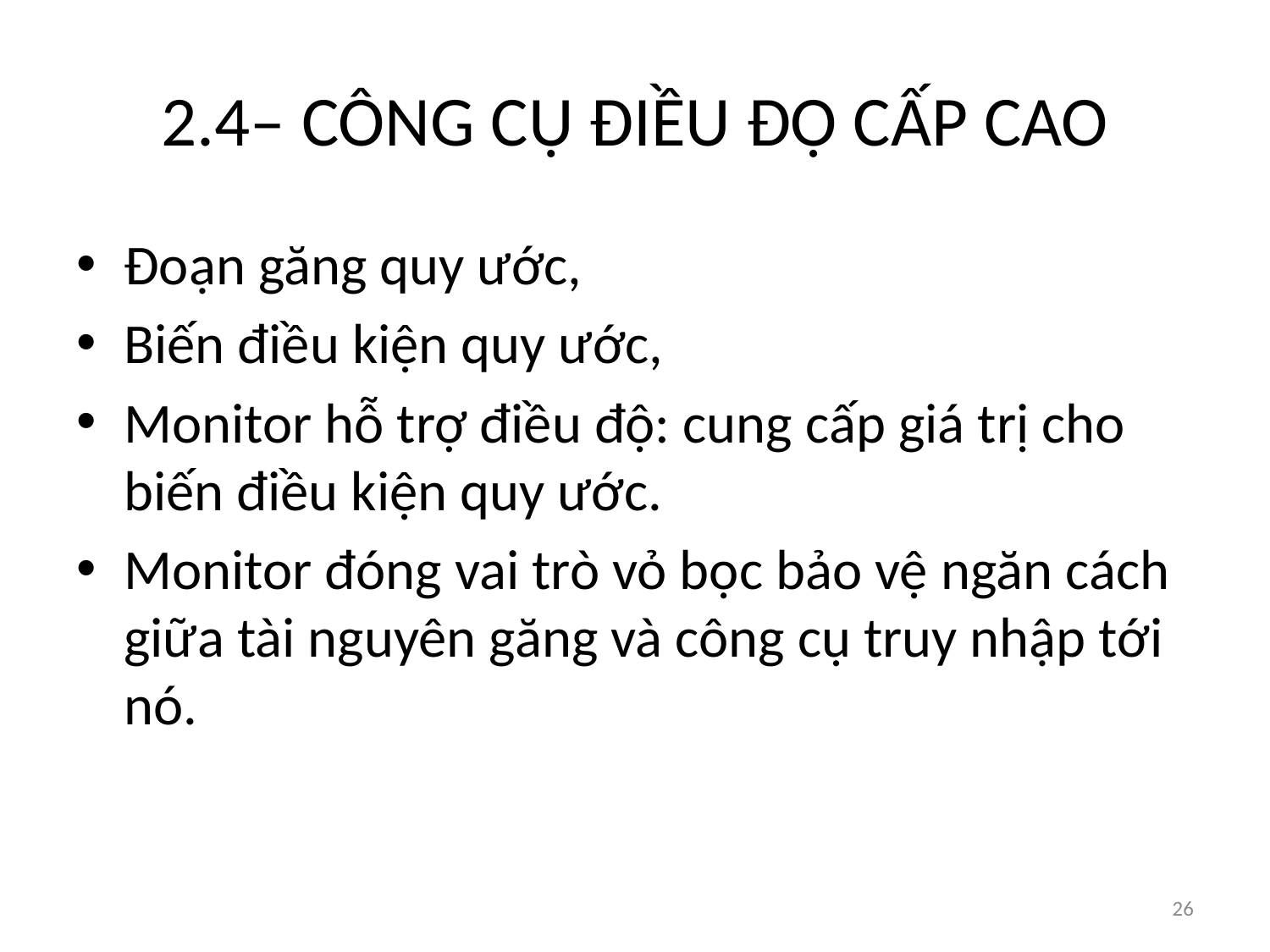

# 2.4– CÔNG CỤ ĐIỀU ĐỘ CẤP CAO
Đoạn găng quy ước,
Biến điều kiện quy ước,
Monitor hỗ trợ điều độ: cung cấp giá trị cho biến điều kiện quy ước.
Monitor đóng vai trò vỏ bọc bảo vệ ngăn cách giữa tài nguyên găng và công cụ truy nhập tới nó.
26